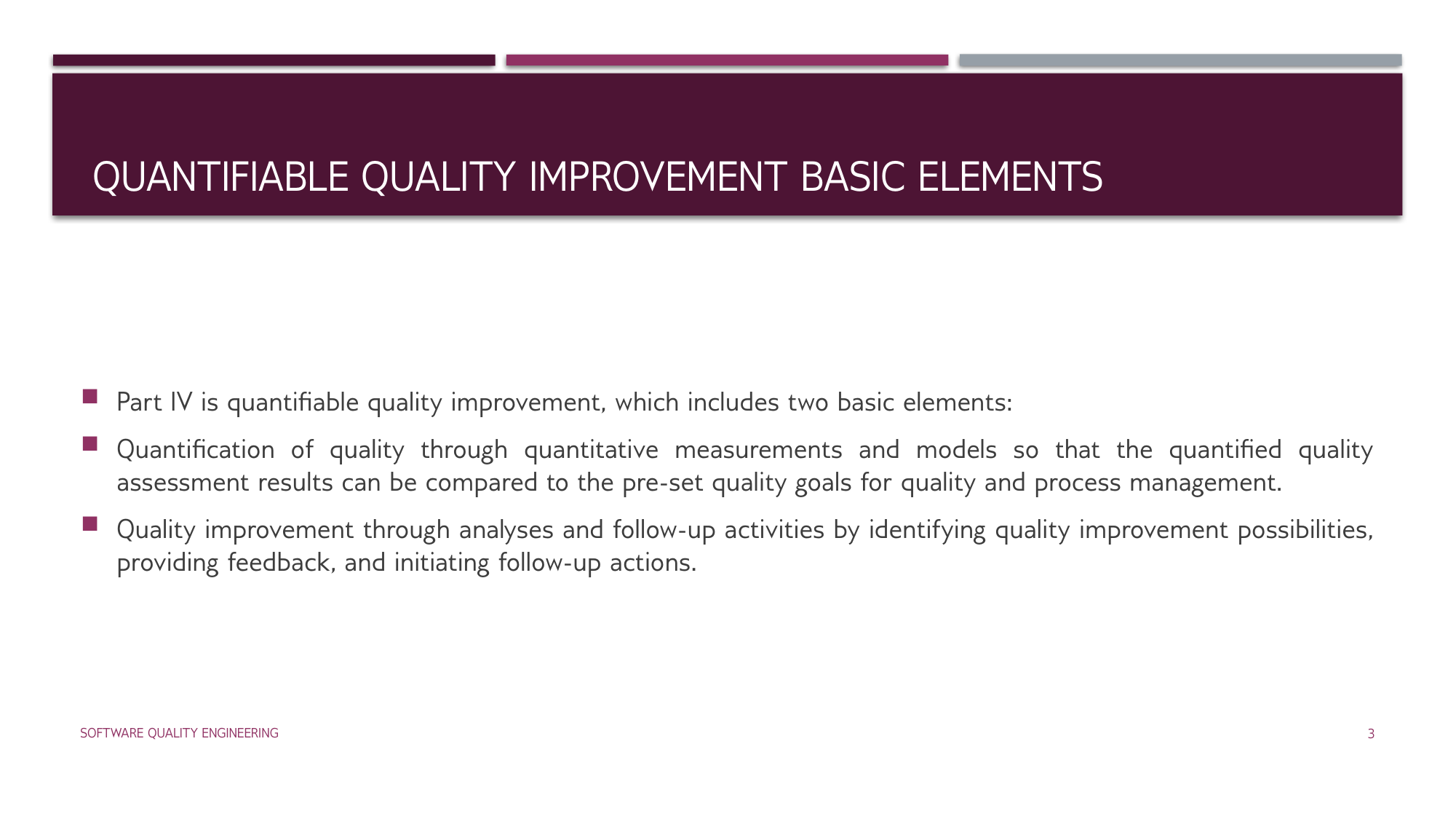

# quantifiable quality improvement basic elements
Part IV is quantifiable quality improvement, which includes two basic elements:
Quantification of quality through quantitative measurements and models so that the quantified quality assessment results can be compared to the pre-set quality goals for quality and process management.
Quality improvement through analyses and follow-up activities by identifying quality improvement possibilities, providing feedback, and initiating follow-up actions.
Software Quality Engineering
3